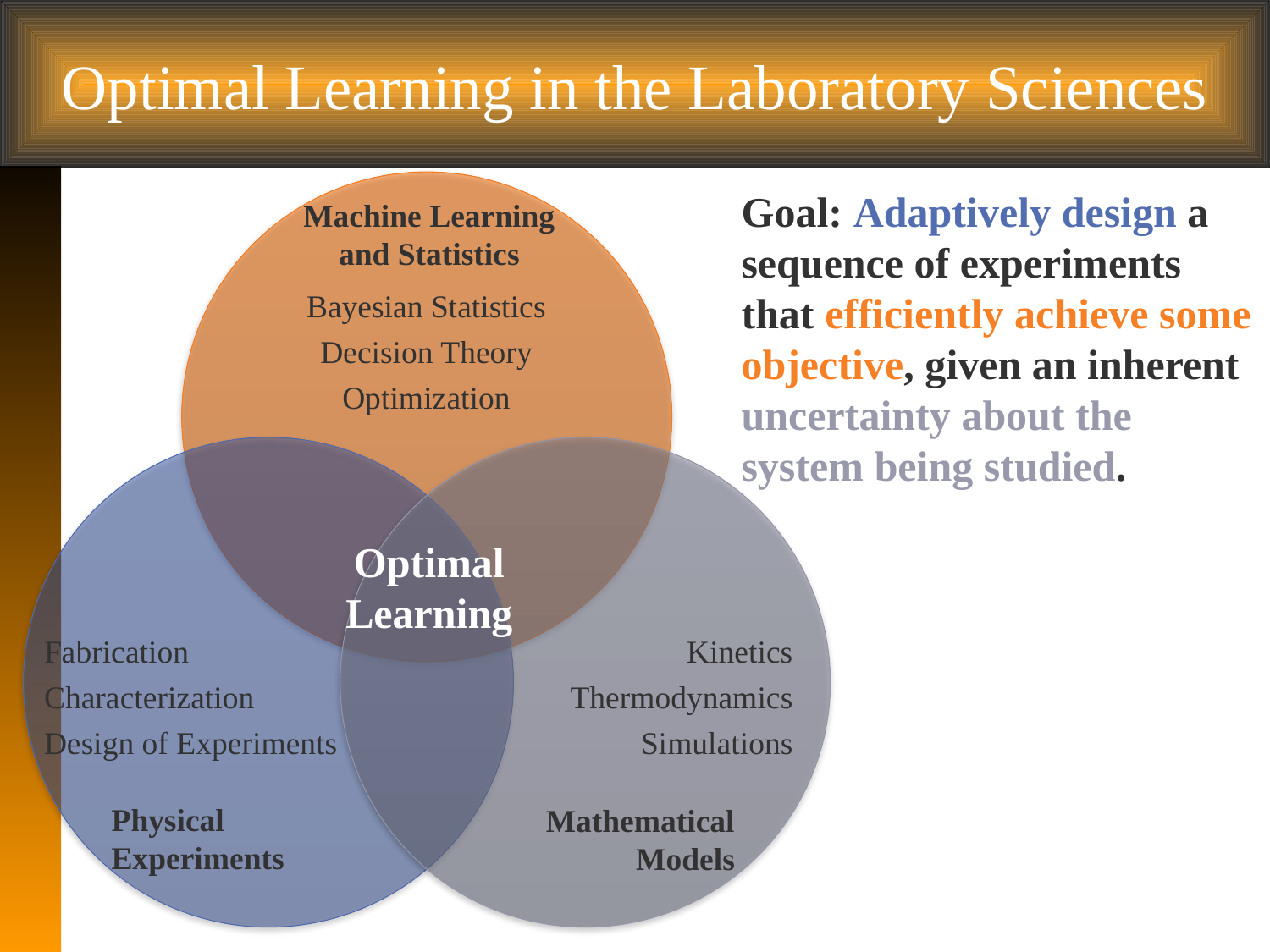

# Optimal Learning in the Laboratory Sciences

Goal: Adaptively design a sequence of experiments that efficiently achieve some objective, given an inherent uncertainty about the system being studied.
Machine Learning and Statistics
Bayesian Statistics
Decision Theory
Optimization
Optimal Learning
Kinetics
Thermodynamics
Simulations
Fabrication
Characterization
Design of Experiments
Physical Experiments
Mathematical Models
 7